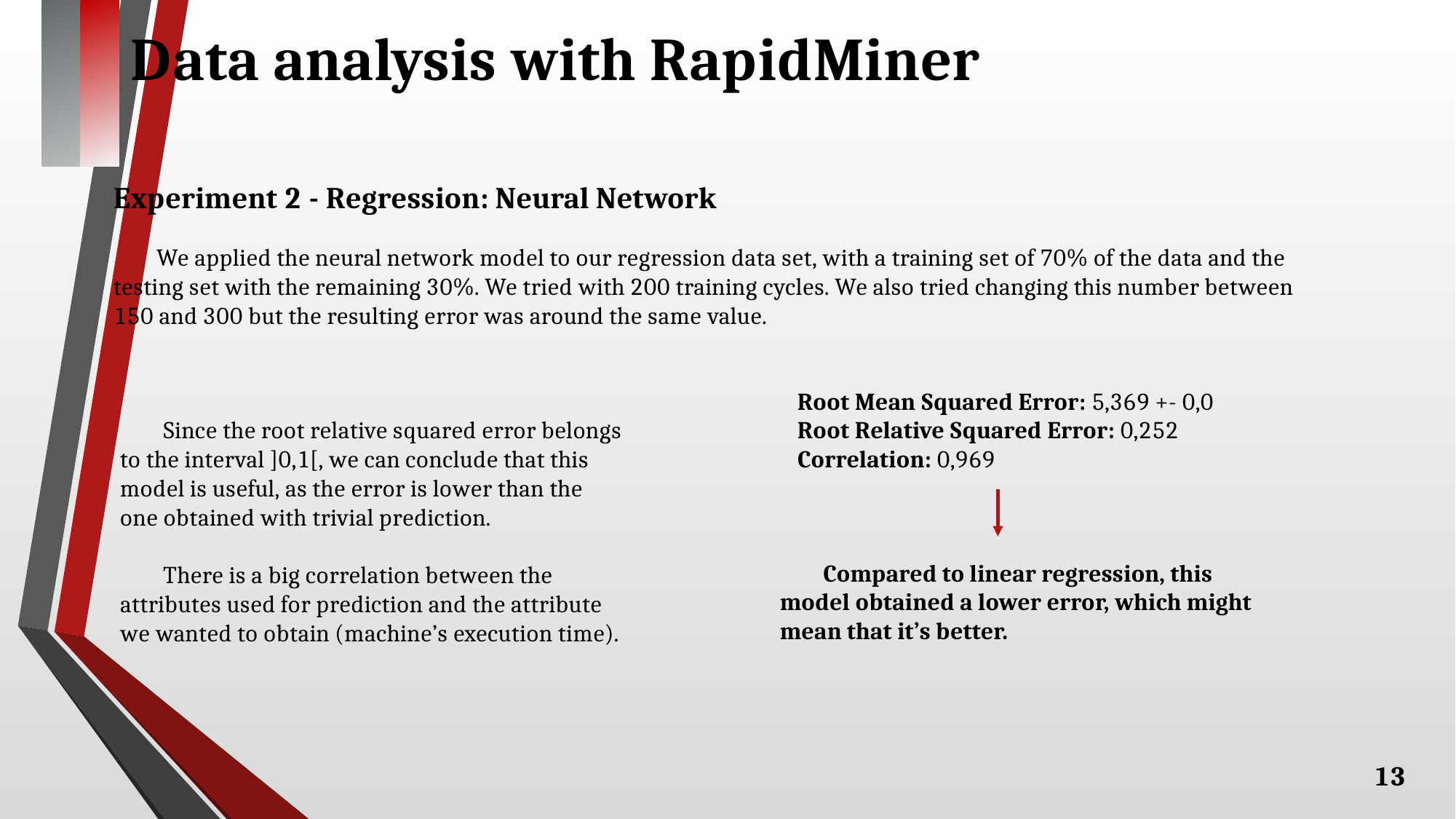

# Data analysis with RapidMiner
Experiment 2 - Regression: Neural Network
We applied the neural network model to our regression data set, with a training set of 70% of the data and the testing set with the remaining 30%. We tried with 200 training cycles. We also tried changing this number between 150 and 300 but the resulting error was around the same value.
Root Mean Squared Error: 5,369 +- 0,0
Root Relative Squared Error: 0,252
Correlation: 0,969
Since the root relative squared error belongs to the interval ]0,1[, we can conclude that this model is useful, as the error is lower than the one obtained with trivial prediction.

There is a big correlation between the attributes used for prediction and the attribute we wanted to obtain (machine’s execution time).
Compared to linear regression, this model obtained a lower error, which might mean that it’s better.
13